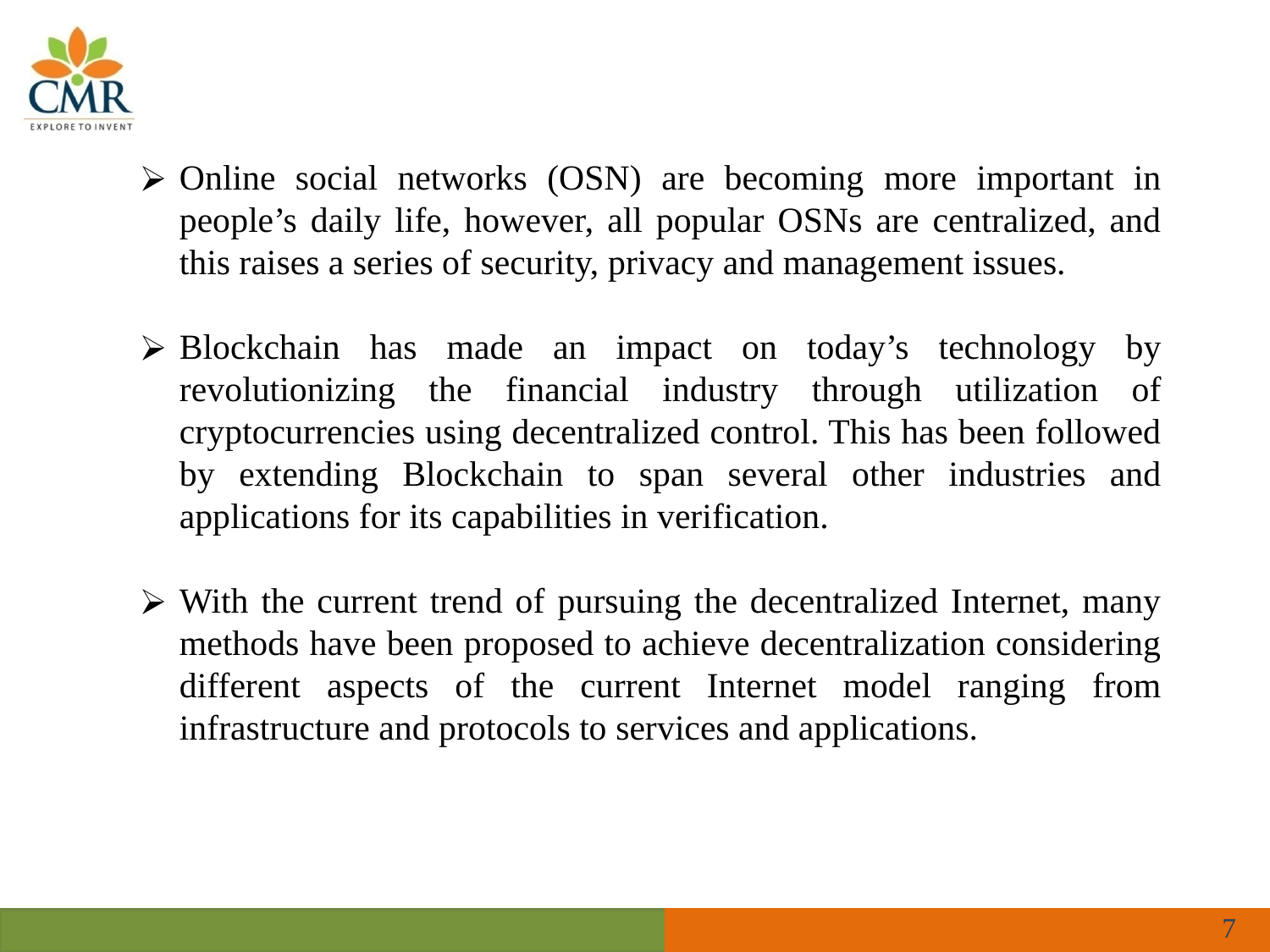

Online social networks (OSN) are becoming more important in people’s daily life, however, all popular OSNs are centralized, and this raises a series of security, privacy and management issues.

Blockchain has made an impact on today’s technology by revolutionizing the financial industry through utilization of cryptocurrencies using decentralized control. This has been followed by extending Blockchain to span several other industries and applications for its capabilities in verification.

With the current trend of pursuing the decentralized Internet, many methods have been proposed to achieve decentralization considering different aspects of the current Internet model ranging from infrastructure and protocols to services and applications.
7